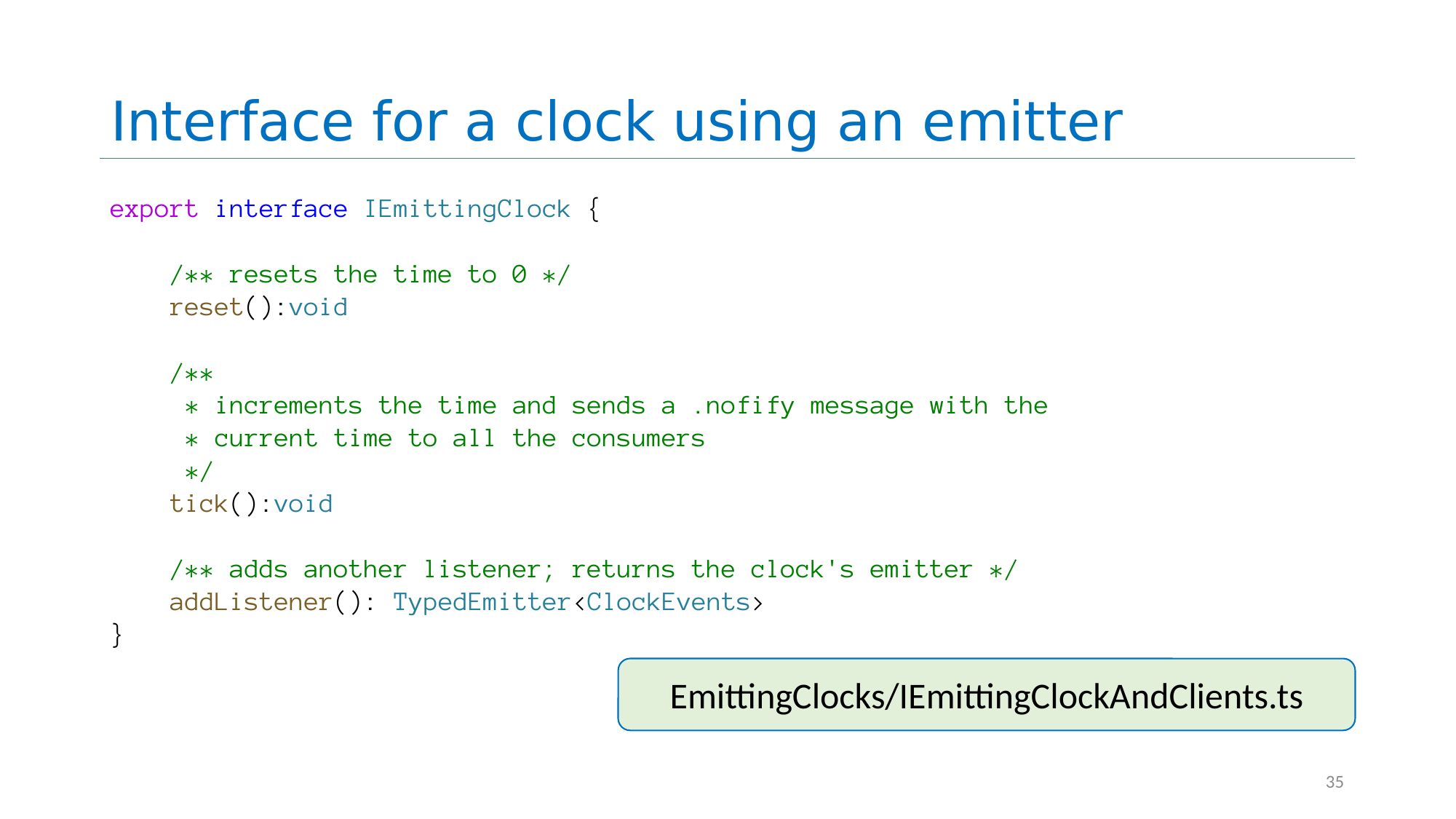

# Interface for a clock using an emitter
export interface IEmittingClock {
    /** resets the time to 0 */
    reset():void
    /**
     * increments the time and sends a .nofify message with the
     * current time to all the consumers
     */
    tick():void

    /** adds another listener; returns the clock's emitter */
    addListener(): TypedEmitter<ClockEvents>
}
EmittingClocks/IEmittingClockAndClients.ts
35